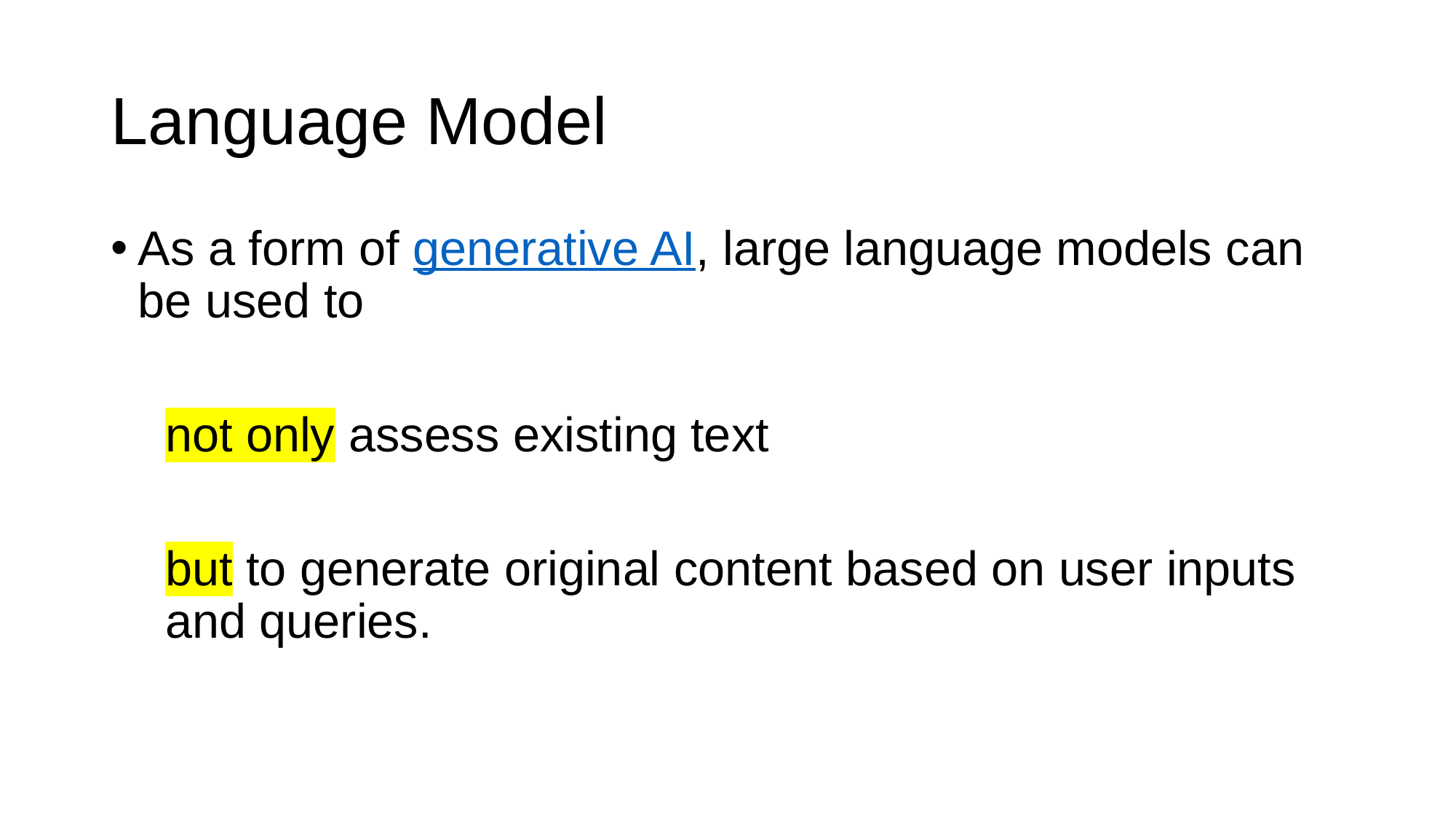

# Language Model
As a form of generative AI, large language models can be used to

not only assess existing text

but to generate original content based on user inputs and queries.